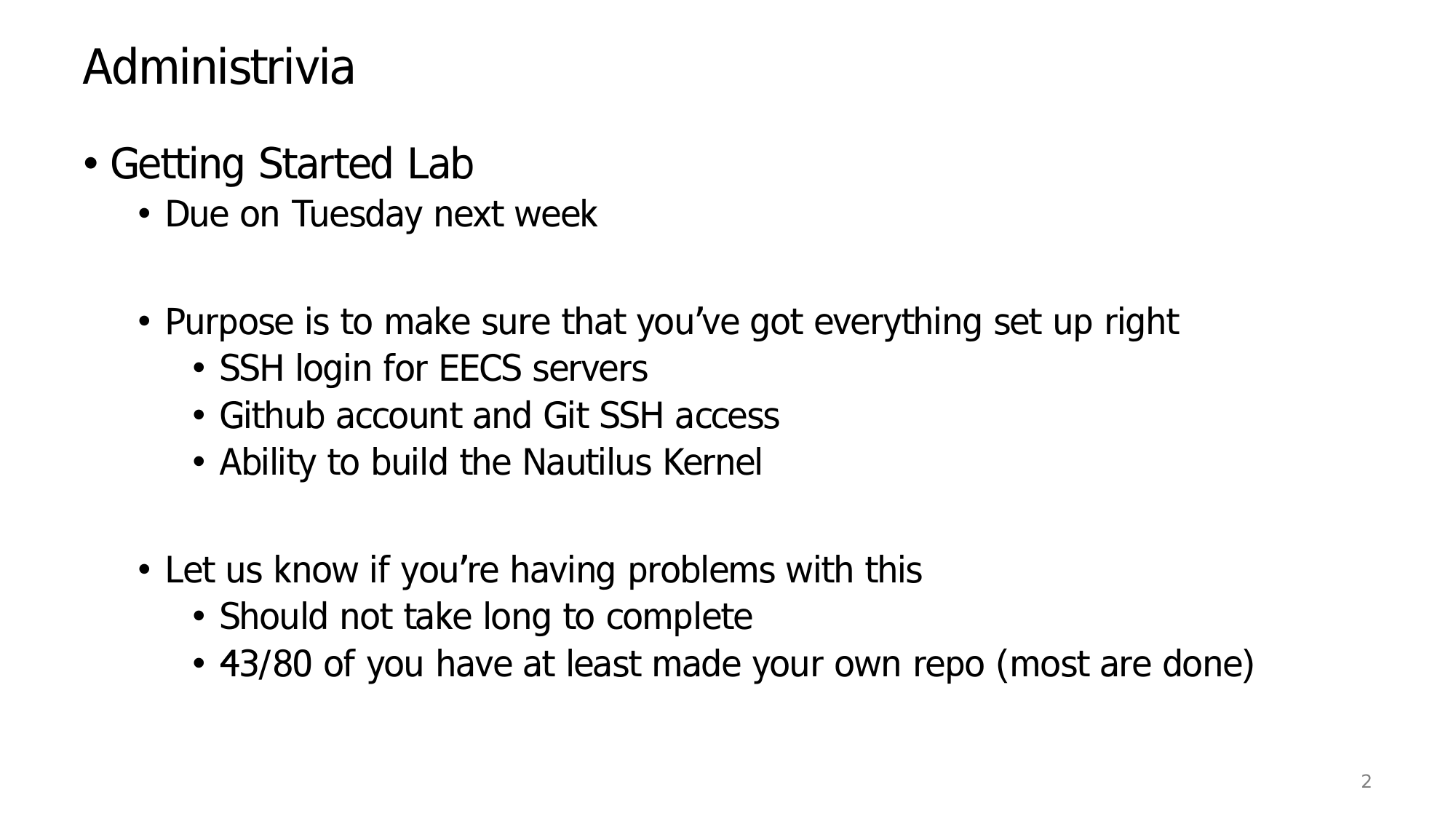

# Administrivia
Getting Started Lab
Due on Tuesday next week

Purpose is to make sure that you’ve got everything set up right
SSH login for EECS servers
Github account and Git SSH access
Ability to build the Nautilus Kernel

Let us know if you’re having problems with this
Should not take long to complete
43/80 of you have at least made your own repo (most are done)
2